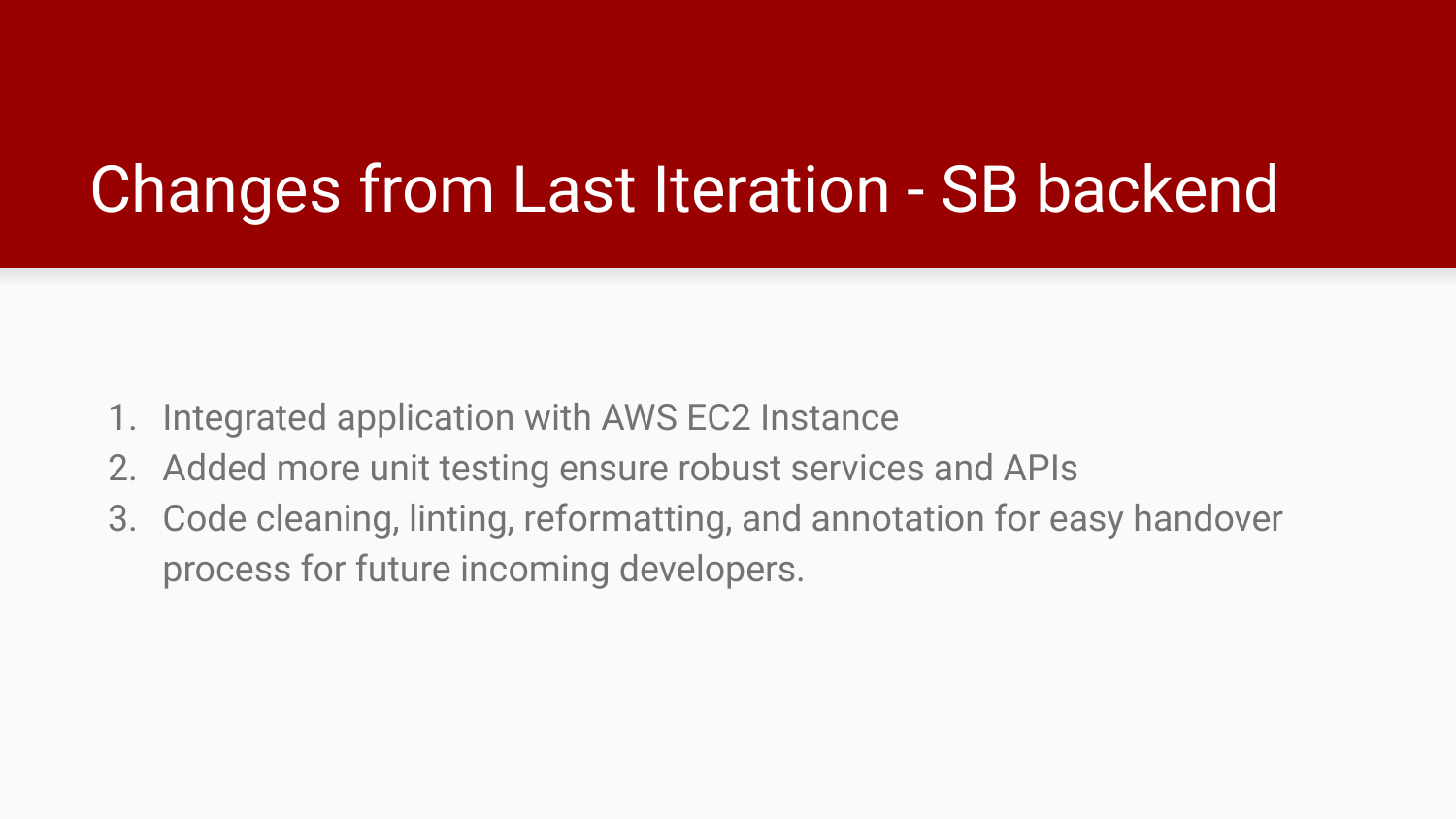

# Changes from Last Iteration - SB backend

Integrated application with AWS EC2 Instance
Added more unit testing ensure robust services and APIs
Code cleaning, linting, reformatting, and annotation for easy handover process for future incoming developers.